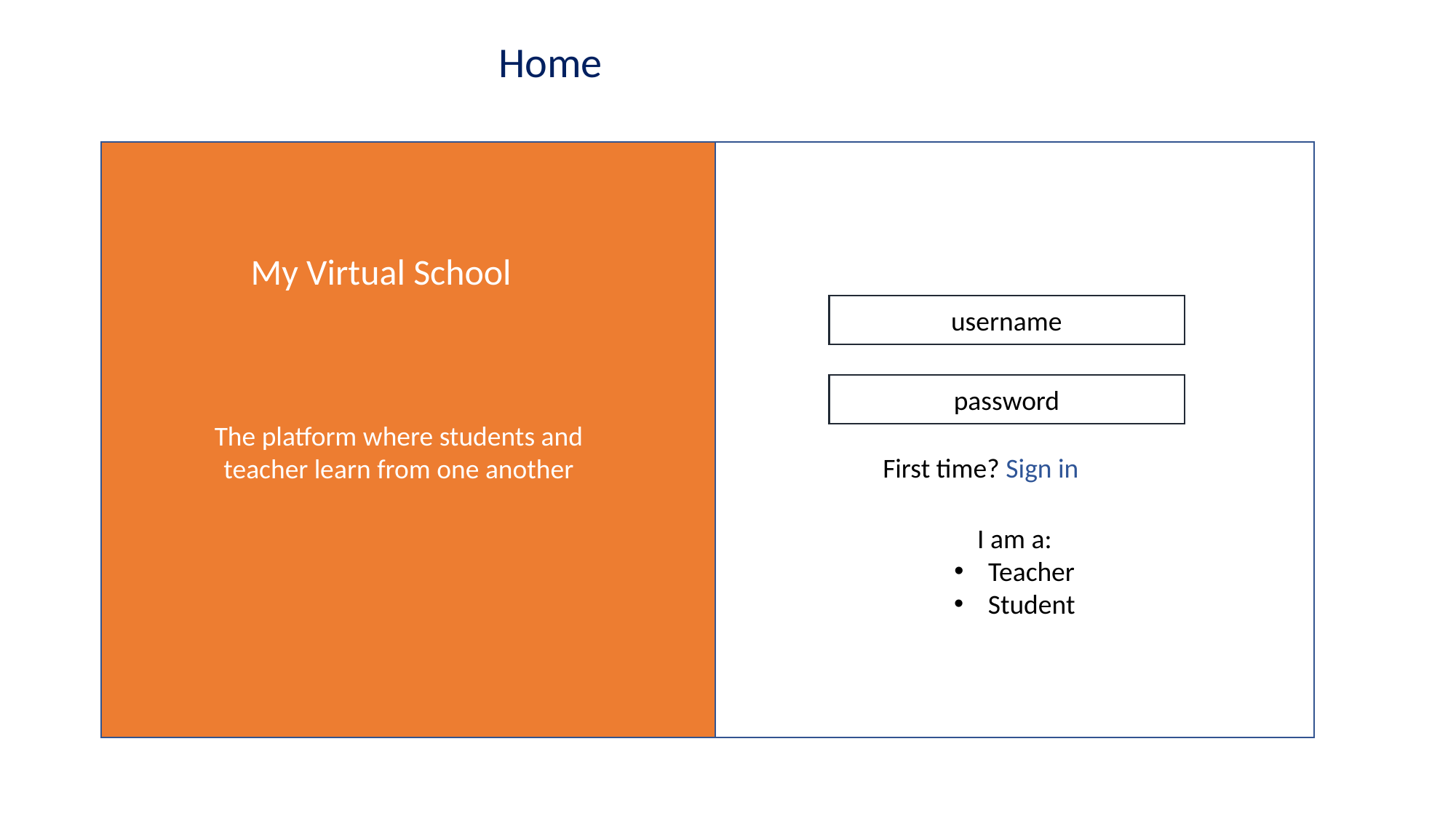

Home

I am a:
Teacher
Student
My Virtual School
username
password
The platform where students and teacher learn from one another
First time? Sign in